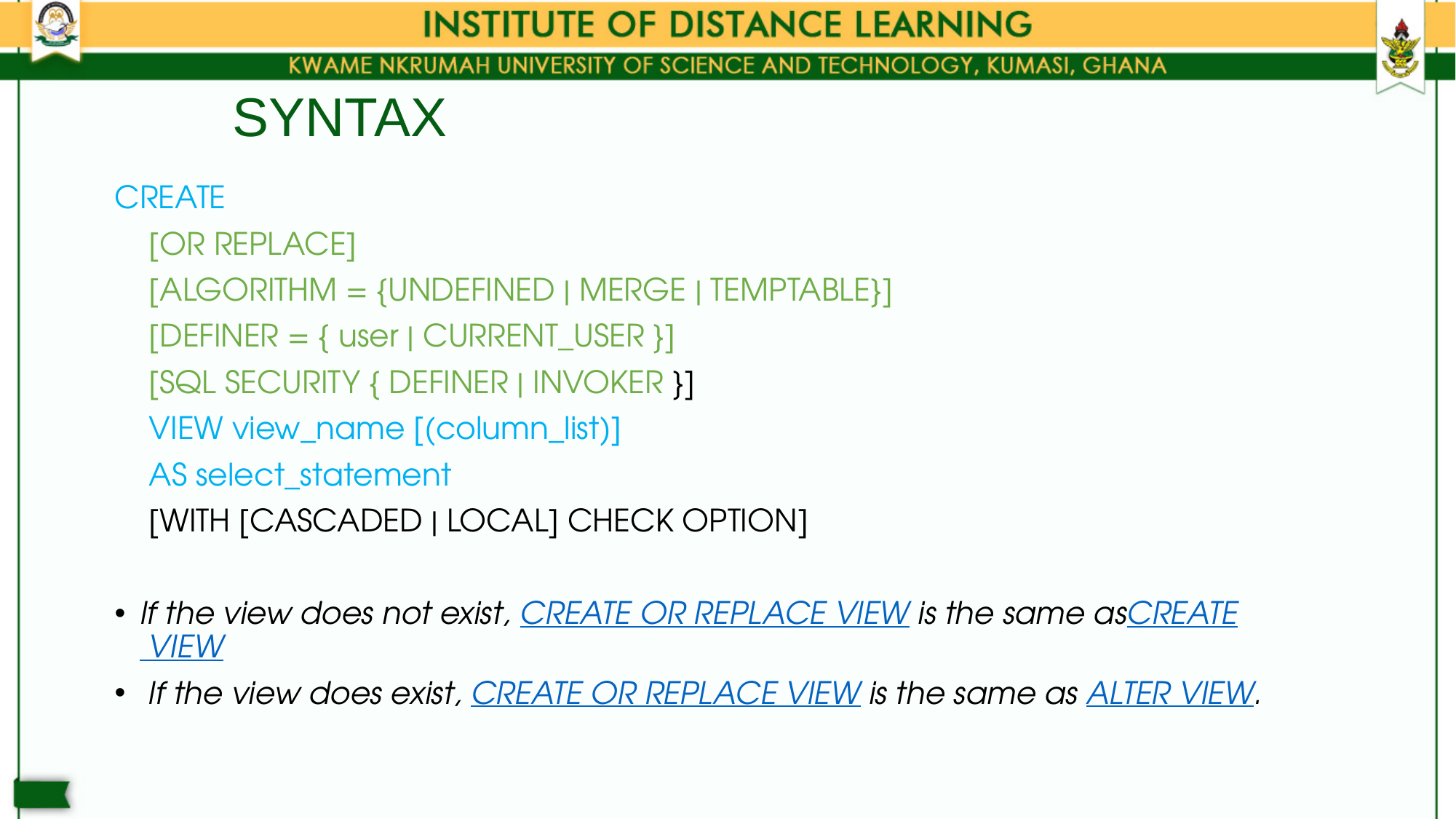

# SYNTAX
CREATE
    [OR REPLACE]
    [ALGORITHM = {UNDEFINED | MERGE | TEMPTABLE}]
    [DEFINER = { user | CURRENT_USER }]
    [SQL SECURITY { DEFINER | INVOKER }]
    VIEW view_name [(column_list)]
    AS select_statement
    [WITH [CASCADED | LOCAL] CHECK OPTION]

If the view does not exist, CREATE OR REPLACE VIEW is the same asCREATE VIEW
 If the view does exist, CREATE OR REPLACE VIEW is the same as ALTER VIEW.